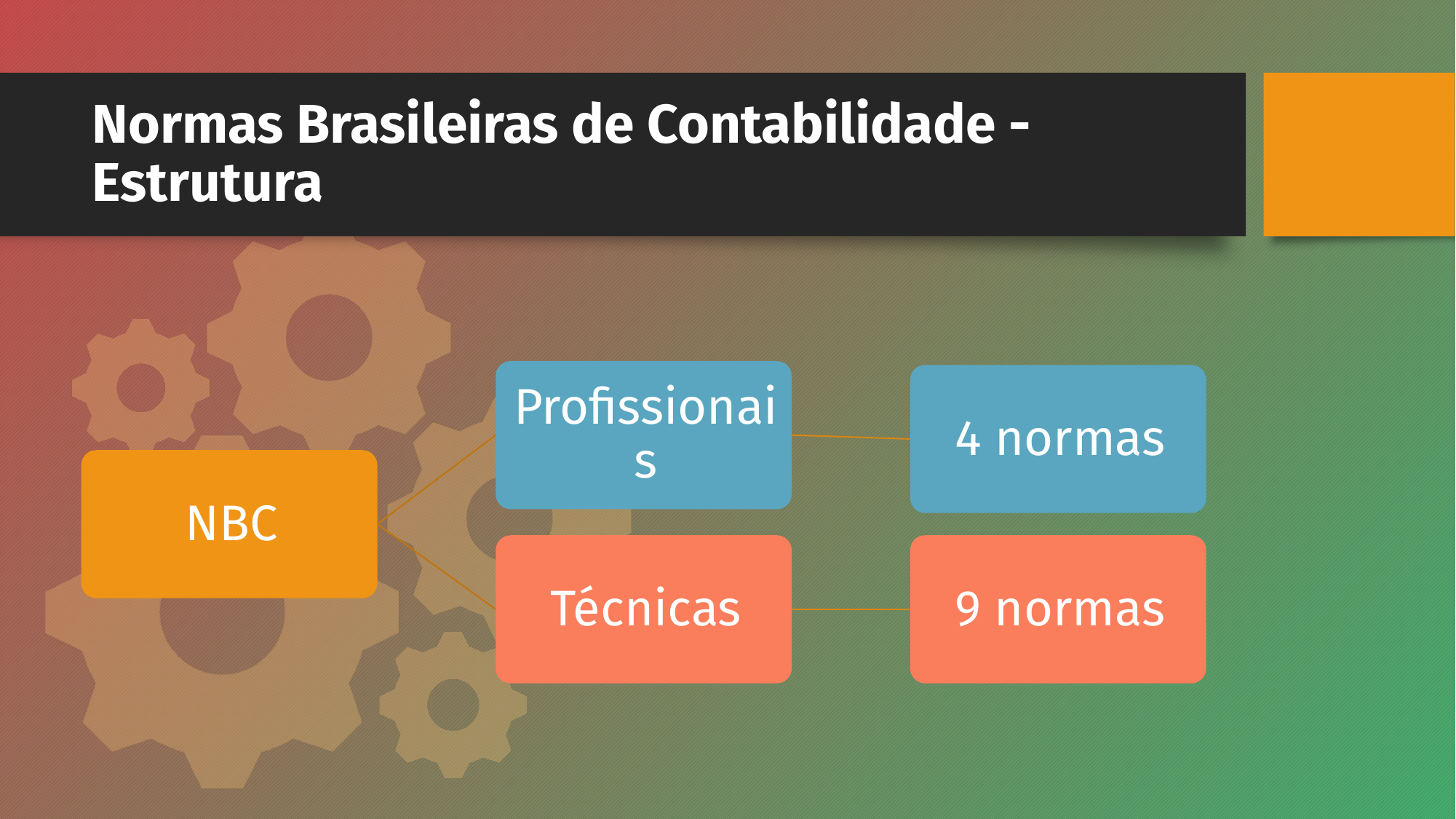

# Normas Brasileiras de Contabilidade - Estrutura
NBC

Profissionais

4 normas

Técnicas

9 normas